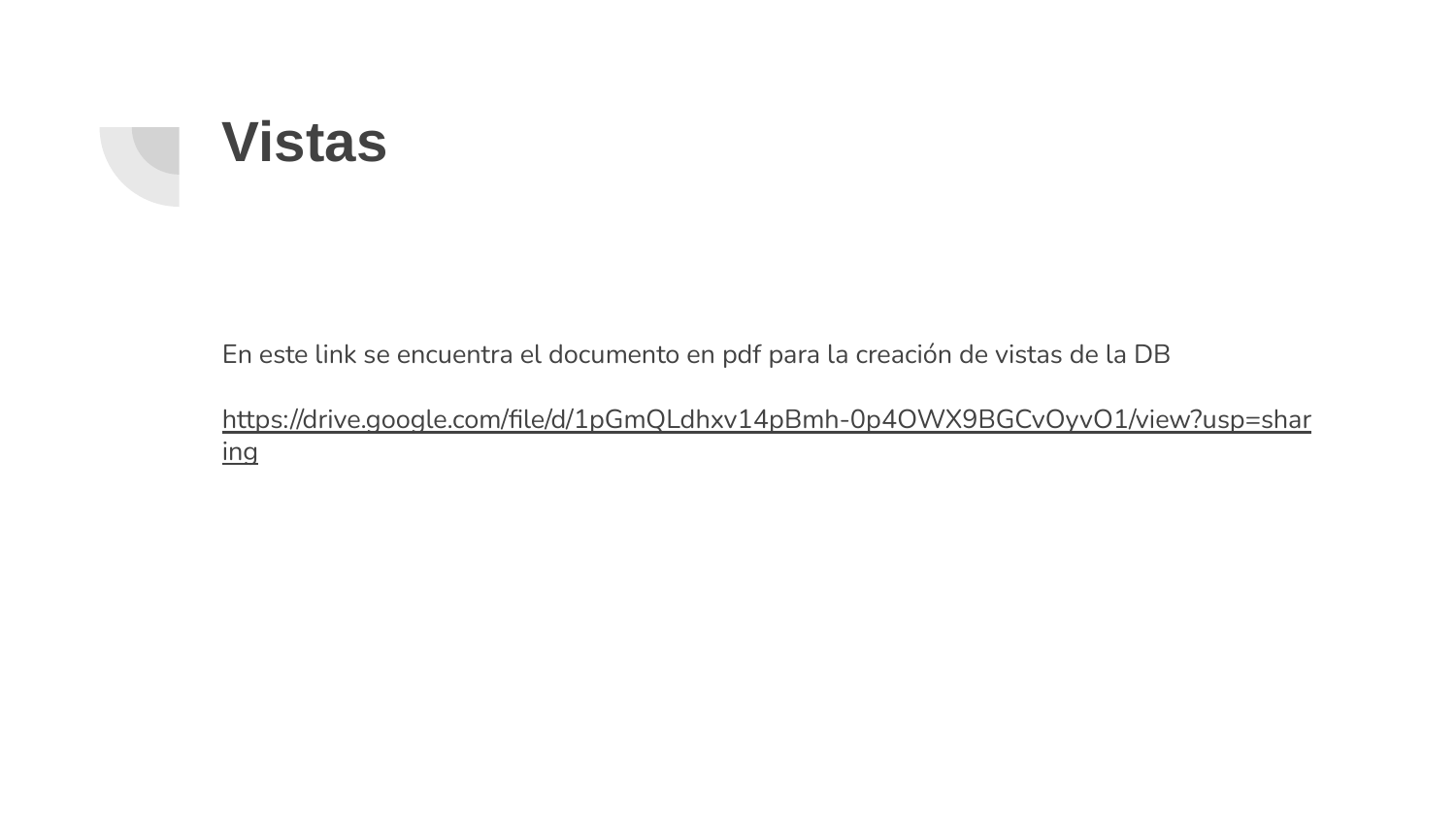

# Vistas
En este link se encuentra el documento en pdf para la creación de vistas de la DB
https://drive.google.com/file/d/1pGmQLdhxv14pBmh-0p4OWX9BGCvOyvO1/view?usp=sharing